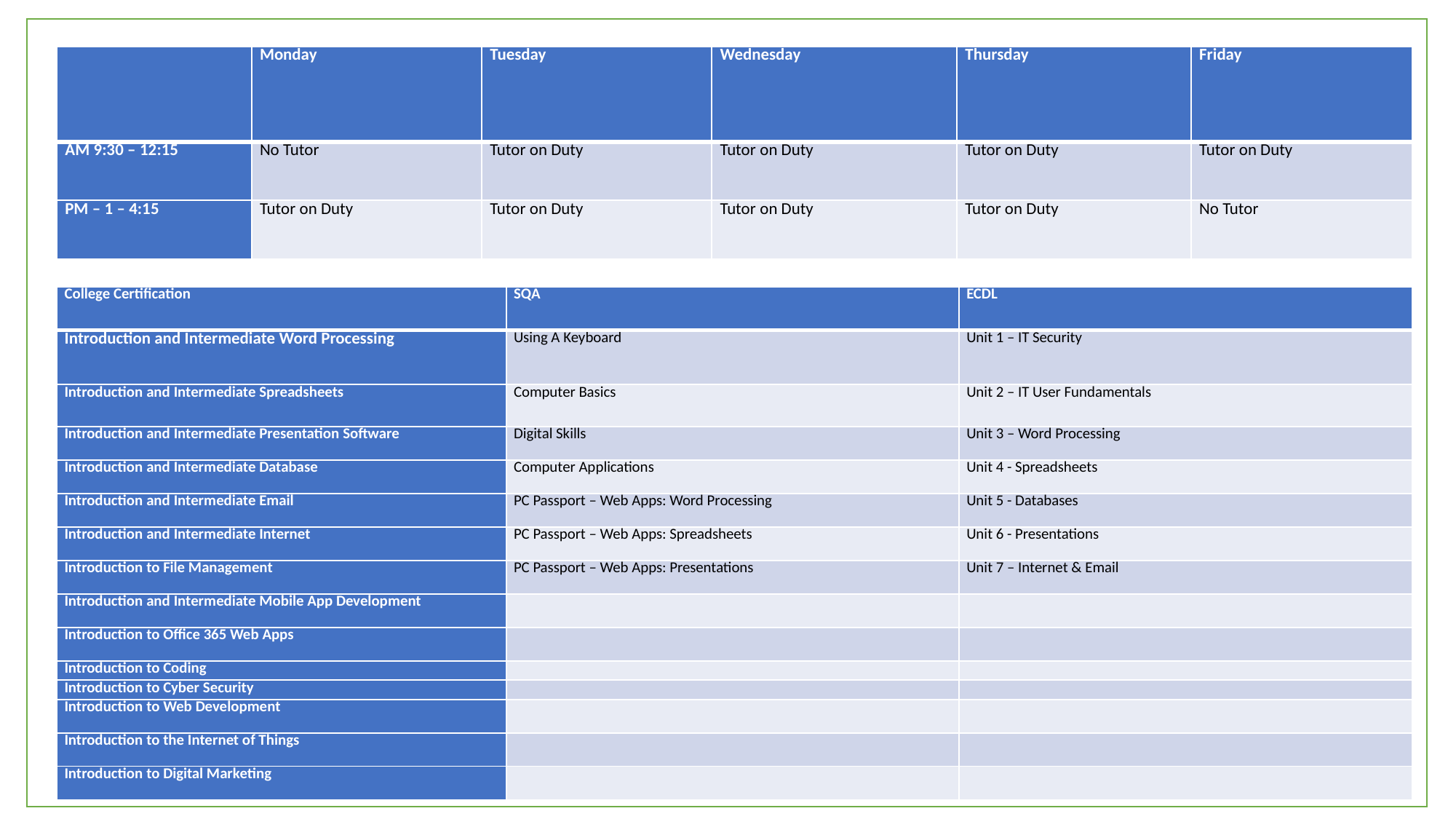

|  | Monday | Tuesday | Wednesday | Thursday | Friday |
| --- | --- | --- | --- | --- | --- |
| AM 9:30 – 12:15 | No Tutor | Tutor on Duty | Tutor on Duty | Tutor on Duty | Tutor on Duty |
| PM – 1 – 4:15 | Tutor on Duty | Tutor on Duty | Tutor on Duty | Tutor on Duty | No Tutor |
| College Certification | SQA | ECDL |
| --- | --- | --- |
| Introduction and Intermediate Word Processing | Using A Keyboard | Unit 1 – IT Security |
| Introduction and Intermediate Spreadsheets | Computer Basics | Unit 2 – IT User Fundamentals |
| Introduction and Intermediate Presentation Software | Digital Skills | Unit 3 – Word Processing |
| Introduction and Intermediate Database | Computer Applications | Unit 4 - Spreadsheets |
| Introduction and Intermediate Email | PC Passport – Web Apps: Word Processing | Unit 5 - Databases |
| Introduction and Intermediate Internet | PC Passport – Web Apps: Spreadsheets | Unit 6 - Presentations |
| Introduction to File Management | PC Passport – Web Apps: Presentations | Unit 7 – Internet & Email |
| Introduction and Intermediate Mobile App Development |  |  |
| Introduction to Office 365 Web Apps |  |  |
| Introduction to Coding |  |  |
| Introduction to Cyber Security |  |  |
| Introduction to Web Development |  |  |
| Introduction to the Internet of Things |  |  |
| Introduction to Digital Marketing |  |  |